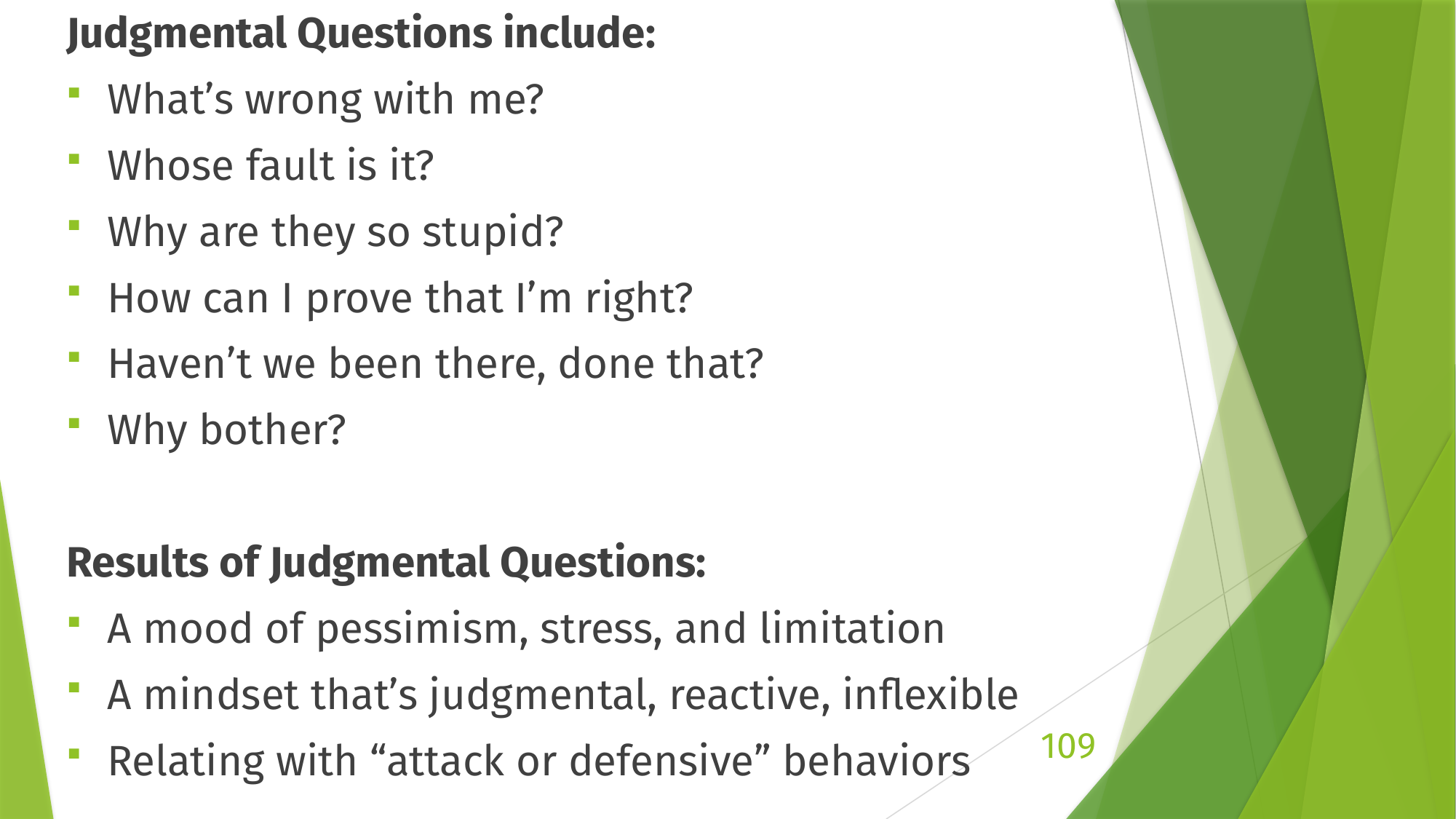

Judgmental Questions include:
What’s wrong with me?
Whose fault is it?
Why are they so stupid?
How can I prove that I’m right?
Haven’t we been there, done that?
Why bother?

Results of Judgmental Questions:
A mood of pessimism, stress, and limitation
A mindset that’s judgmental, reactive, inflexible
Relating with “attack or defensive” behaviors

109